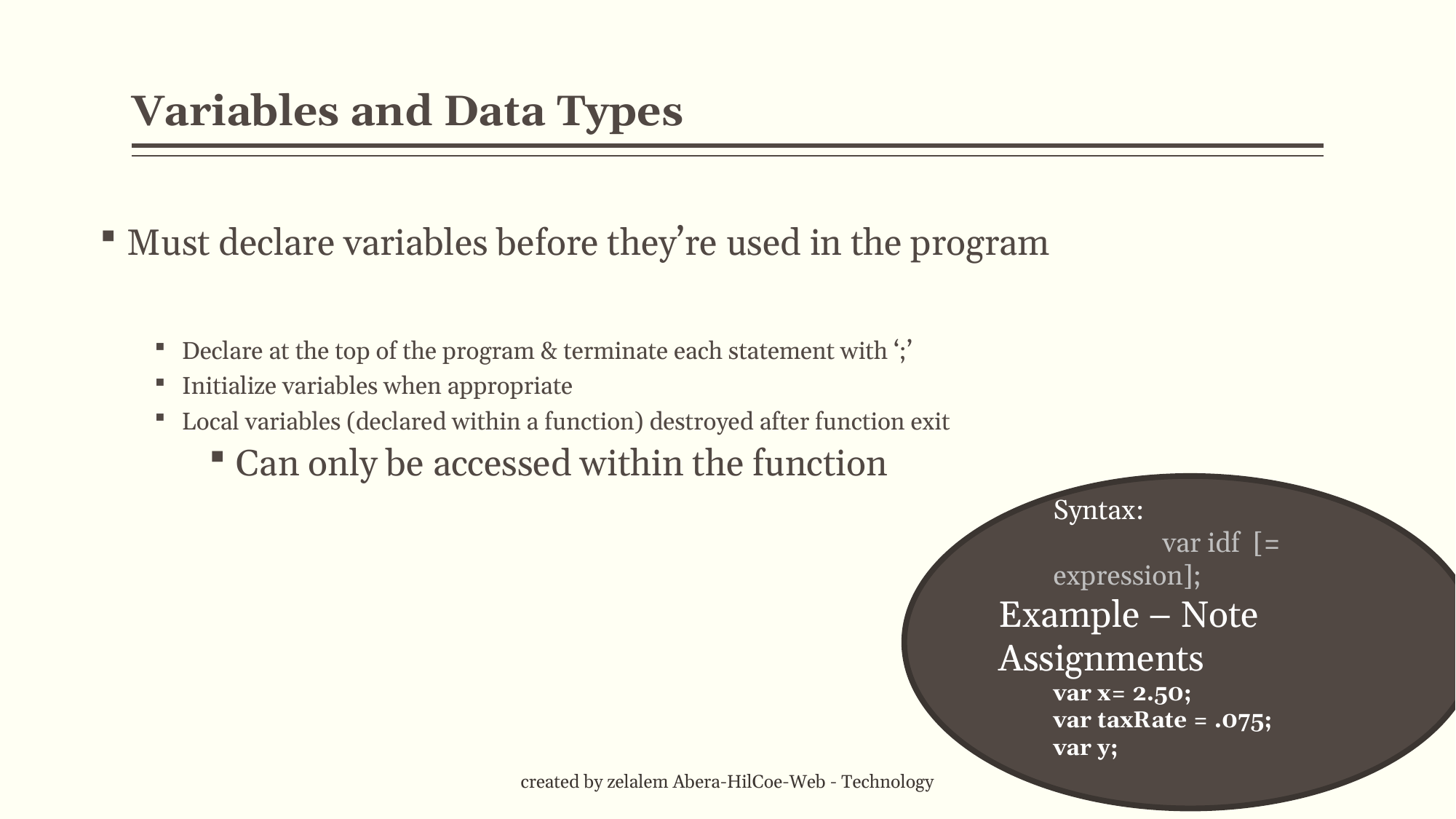

# Variables and Data Types
Must declare variables before they’re used in the program

Declare at the top of the program & terminate each statement with ‘;’
Initialize variables when appropriate
Local variables (declared within a function) destroyed after function exit
Can only be accessed within the function

Syntax:
	var idf  [= expression];
Example – Note Assignments
var x= 2.50;
var taxRate = .075;
var y;

created by zelalem Abera-HilCoe-Web - Technology
25